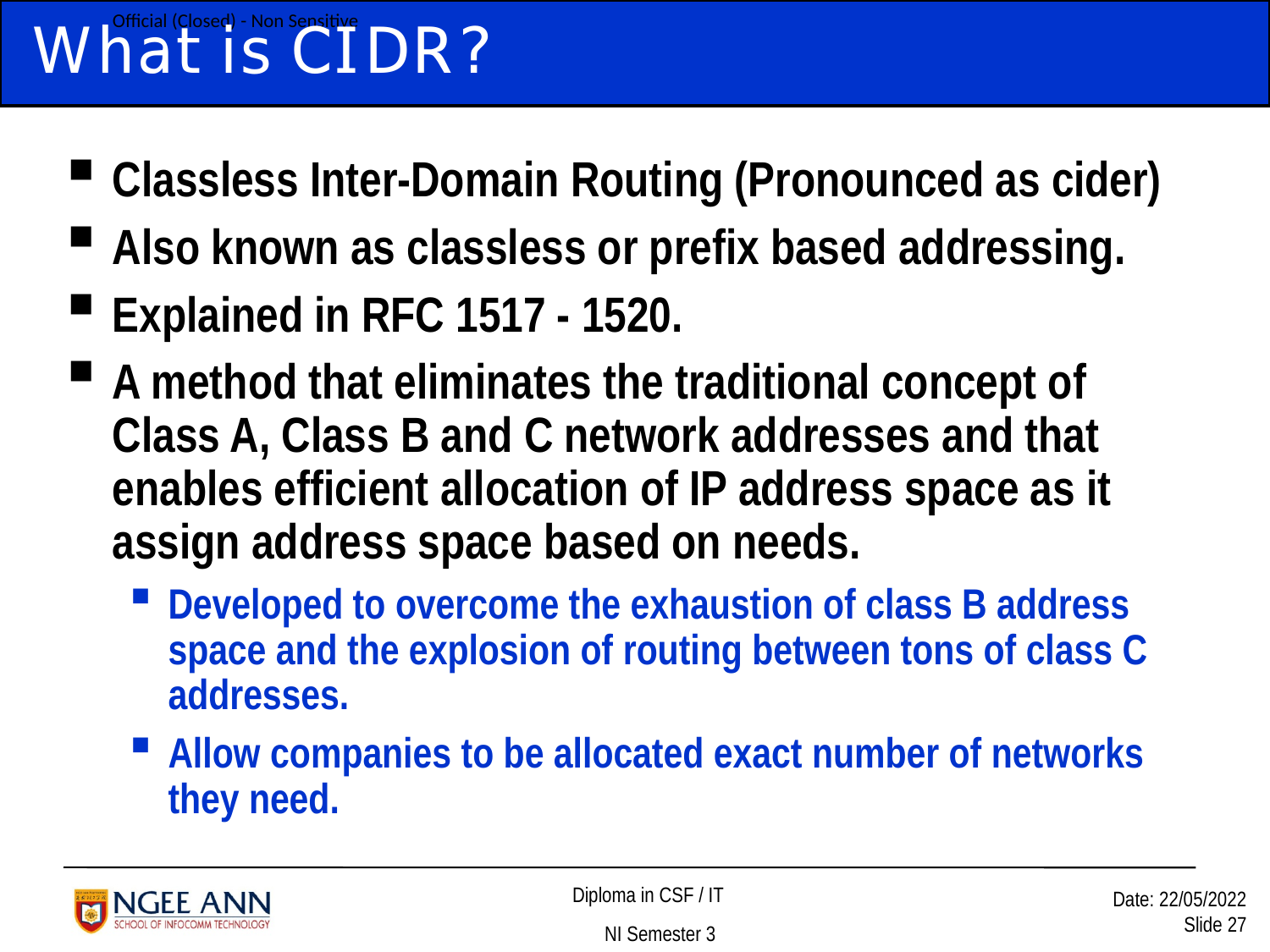

# What is CIDR?
Classless Inter-Domain Routing (Pronounced as cider)
Also known as classless or prefix based addressing.
Explained in RFC 1517 - 1520.
A method that eliminates the traditional concept of Class A, Class B and C network addresses and that enables efficient allocation of IP address space as it assign address space based on needs.
Developed to overcome the exhaustion of class B address space and the explosion of routing between tons of class C addresses.
Allow companies to be allocated exact number of networks they need.